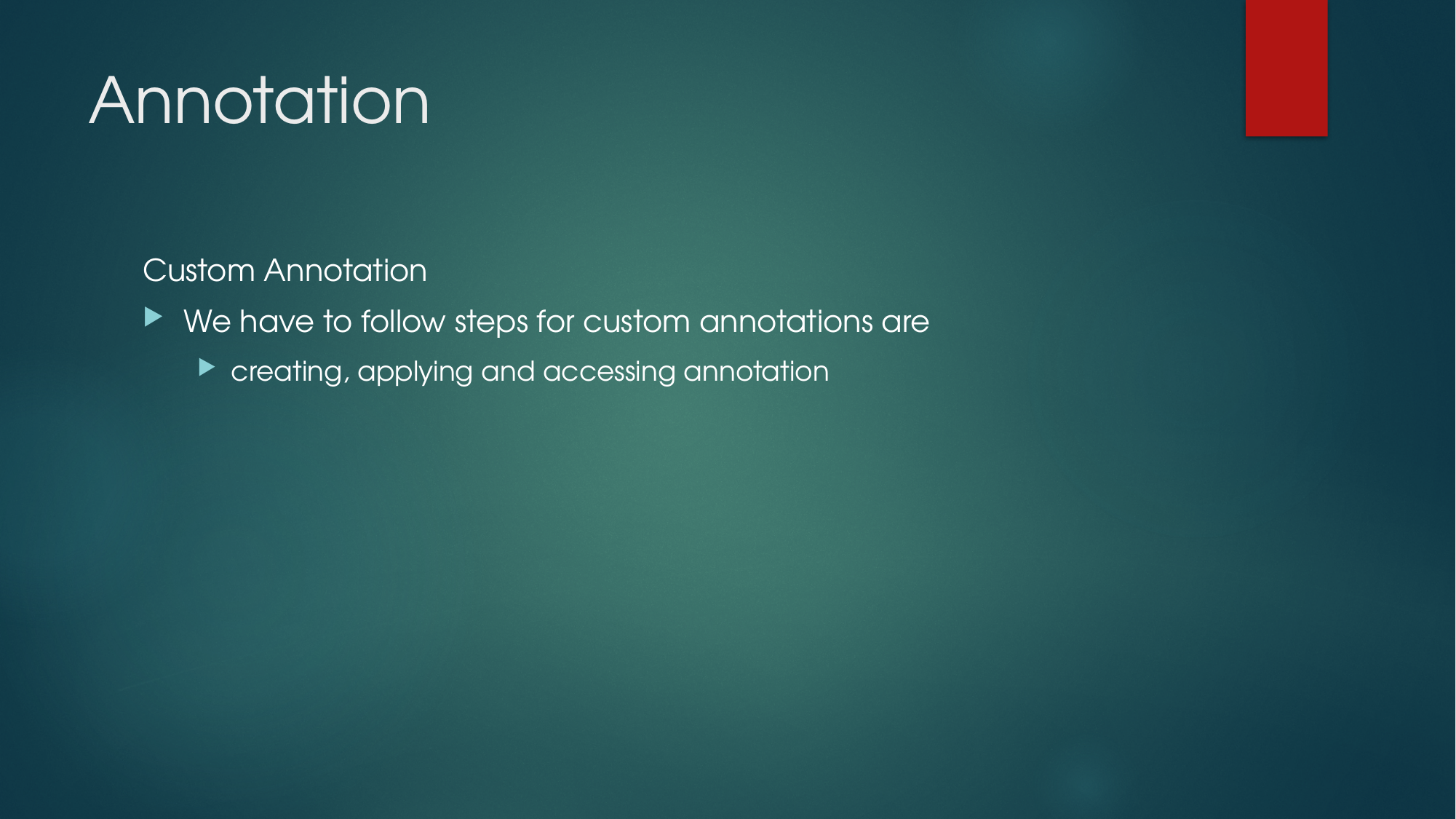

# Annotation
Custom Annotation
We have to follow steps for custom annotations are
creating, applying and accessing annotation